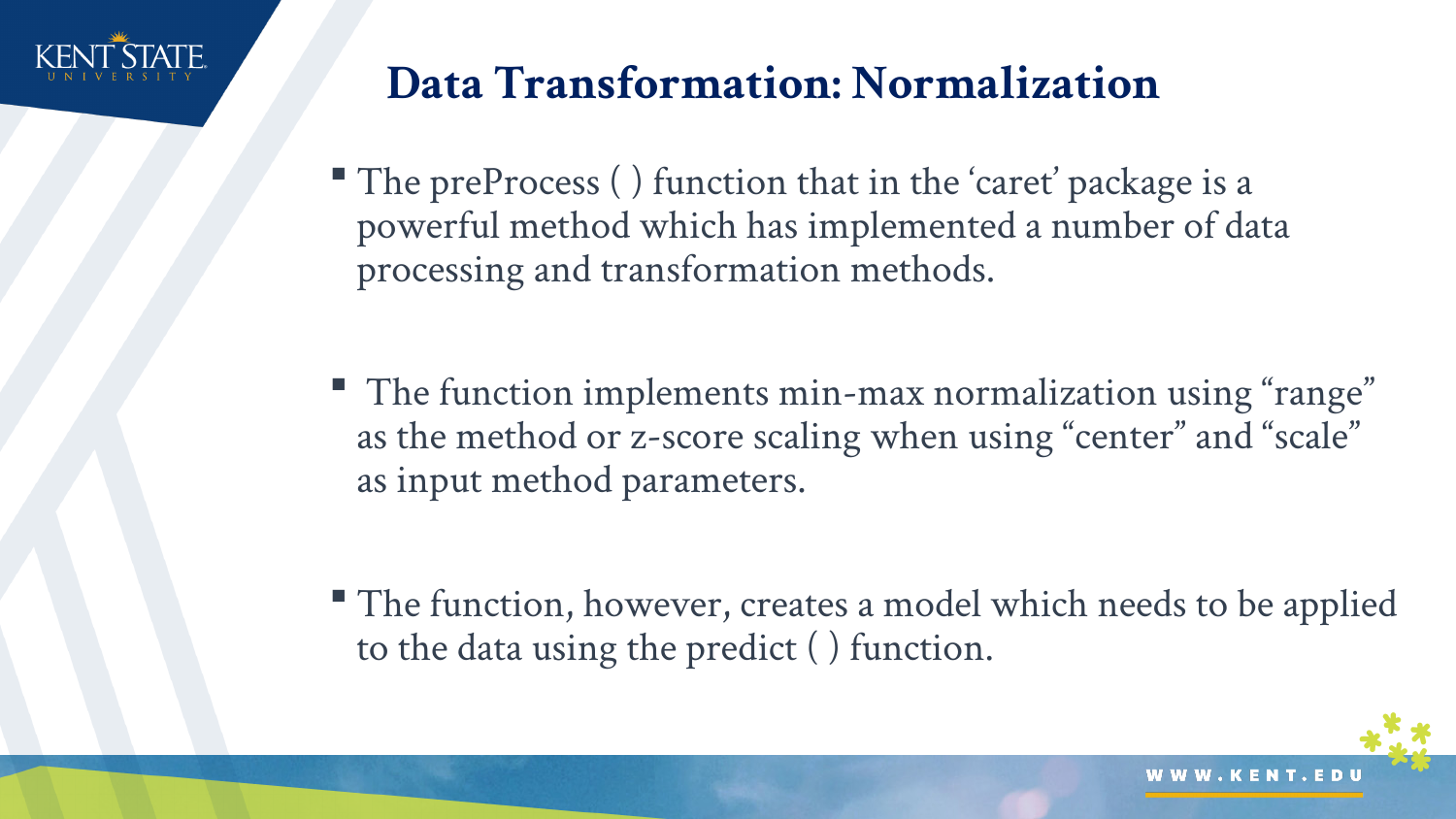

# Data Transformation: Normalization
The preProcess ( ) function that in the ‘caret’ package is a powerful method which has implemented a number of data processing and transformation methods.

 The function implements min-max normalization using “range” as the method or z-score scaling when using “center” and “scale” as input method parameters.

The function, however, creates a model which needs to be applied to the data using the predict ( ) function.